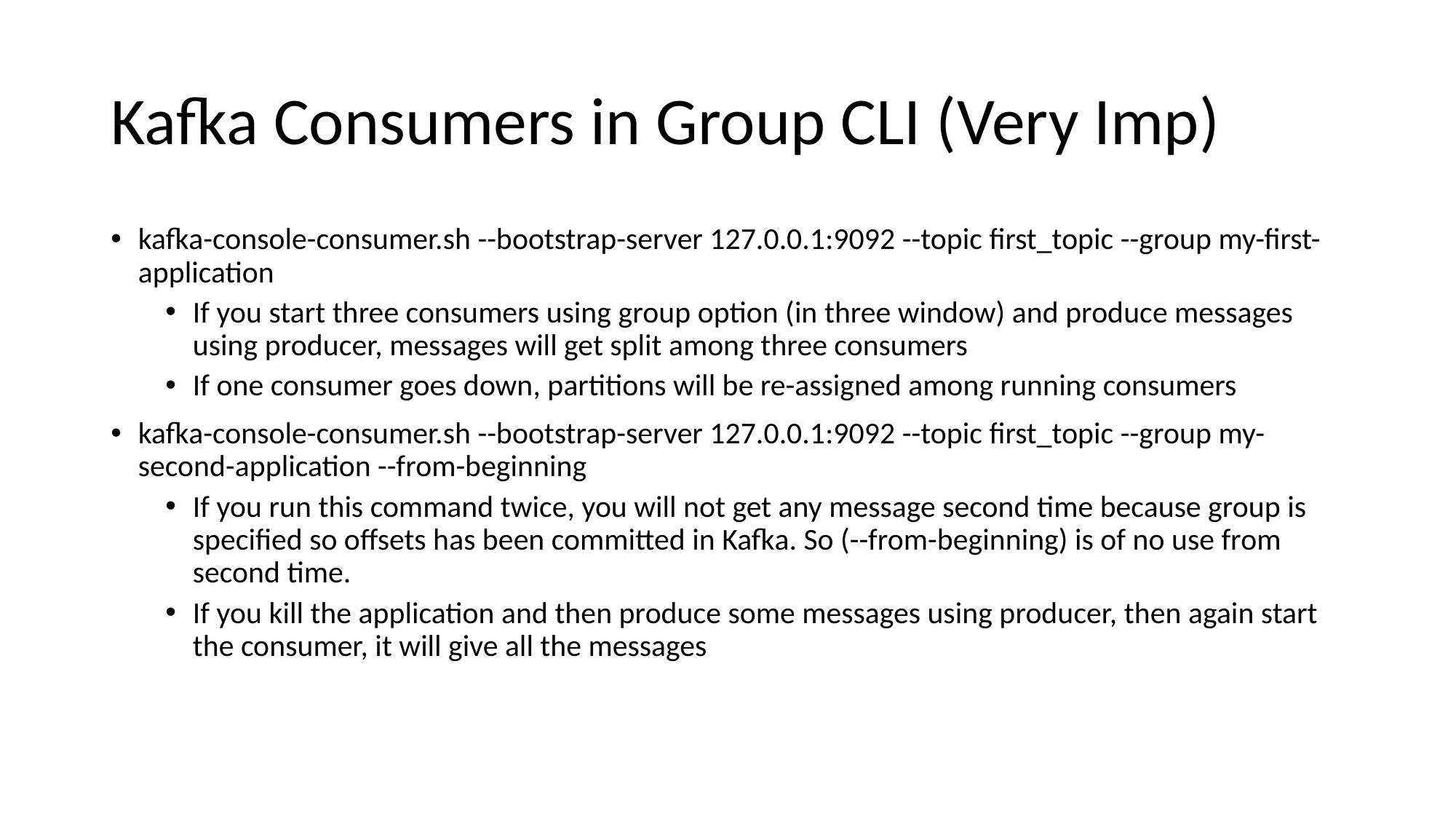

# Kafka Consumers in Group CLI (Very Imp)
kafka-console-consumer.sh --bootstrap-server 127.0.0.1:9092 --topic first_topic --group my-first-application
If you start three consumers using group option (in three window) and produce messages using producer, messages will get split among three consumers
If one consumer goes down, partitions will be re-assigned among running consumers
kafka-console-consumer.sh --bootstrap-server 127.0.0.1:9092 --topic first_topic --group my-second-application --from-beginning
If you run this command twice, you will not get any message second time because group is specified so offsets has been committed in Kafka. So (--from-beginning) is of no use from second time.
If you kill the application and then produce some messages using producer, then again start the consumer, it will give all the messages